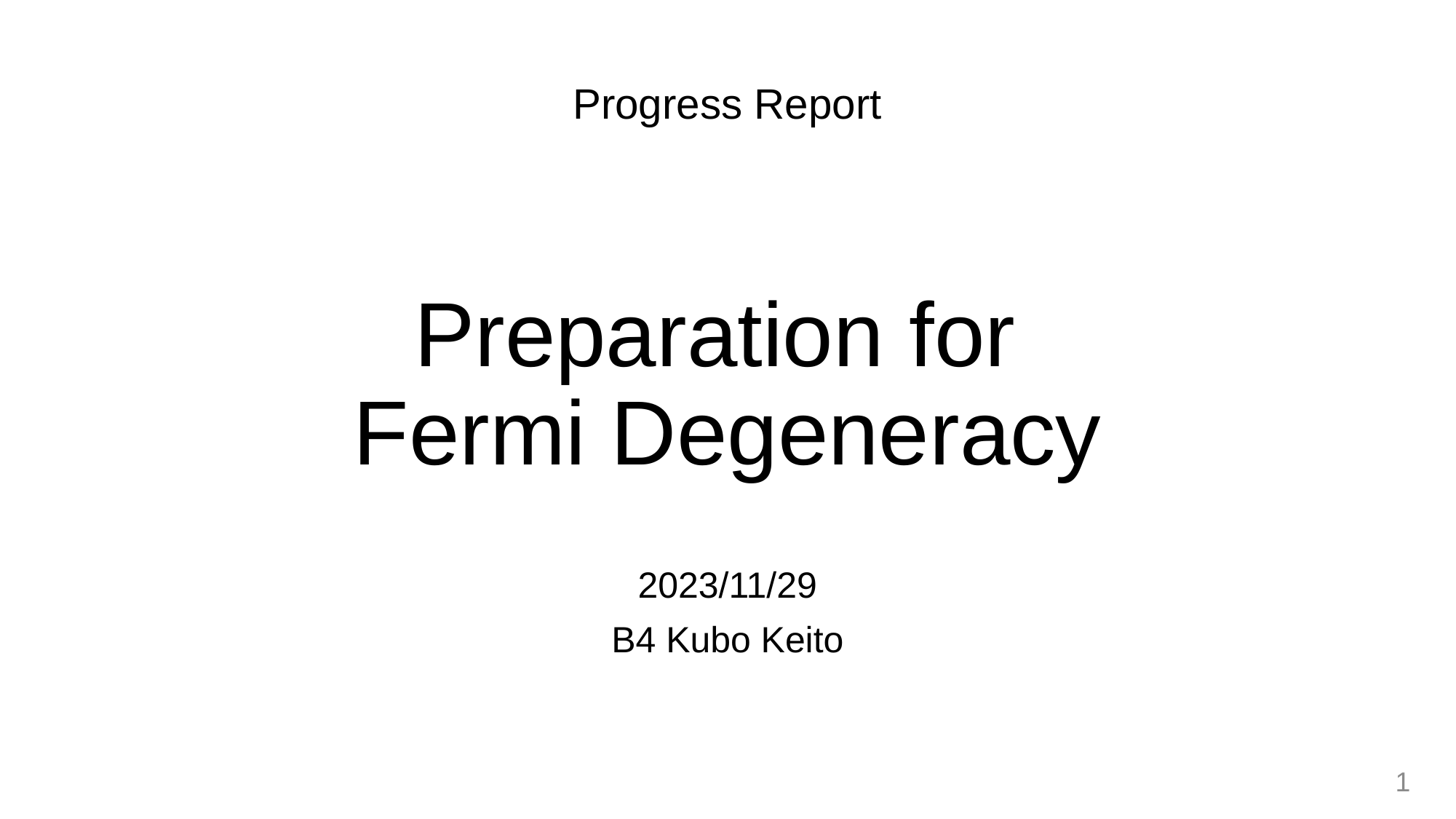

Progress Report
# Preparation for Fermi Degeneracy
2023/11/29
B4 Kubo Keito
1